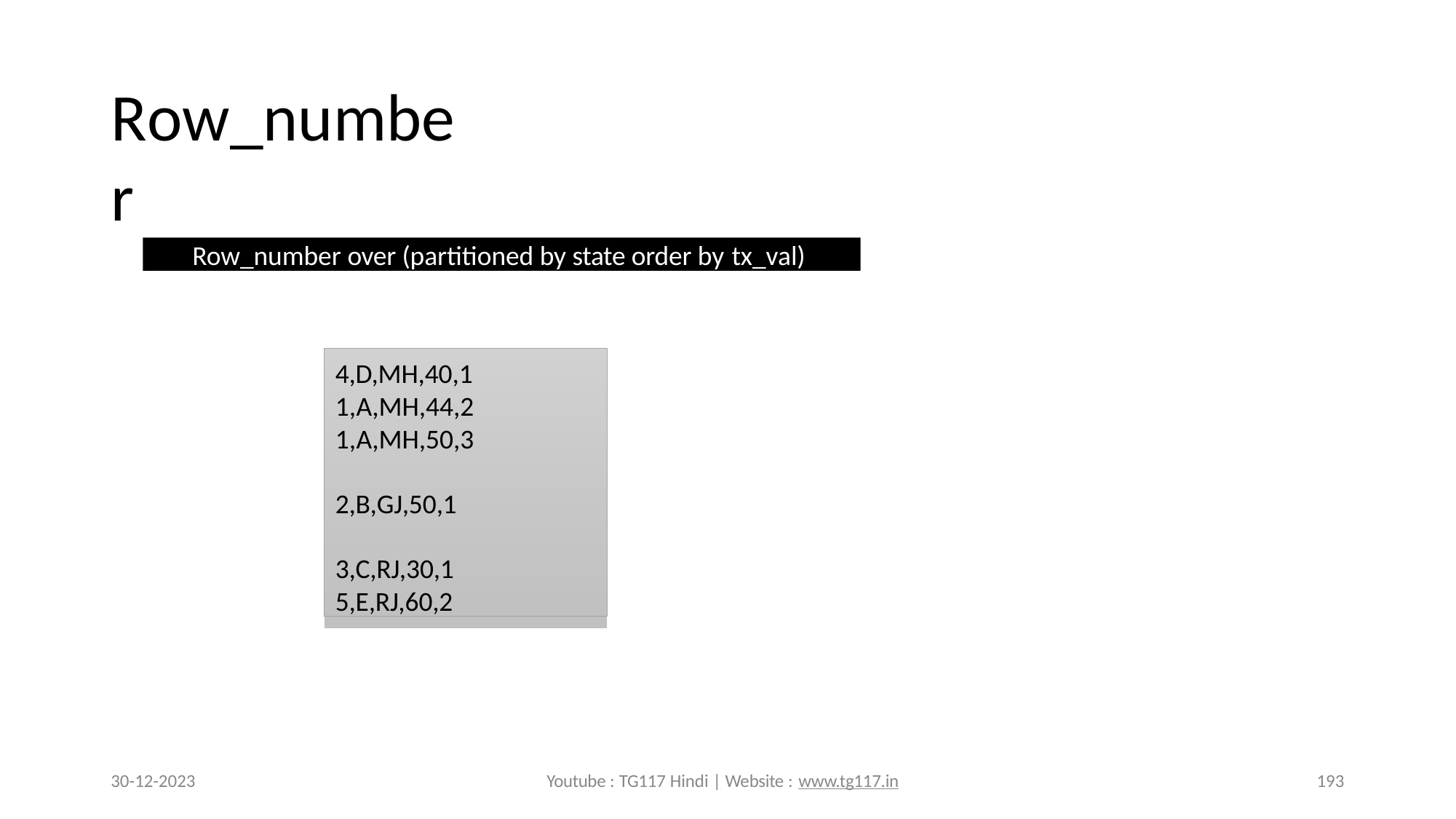

# Row_number
Row_number over (partitioned by state order by tx_val)

4,D,MH,40,1
1,A,MH,44,2
1,A,MH,50,3

2,B,GJ,50,1

3,C,RJ,30,1
5,E,RJ,60,2
30-12-2023
Youtube : TG117 Hindi | Website : www.tg117.in
193